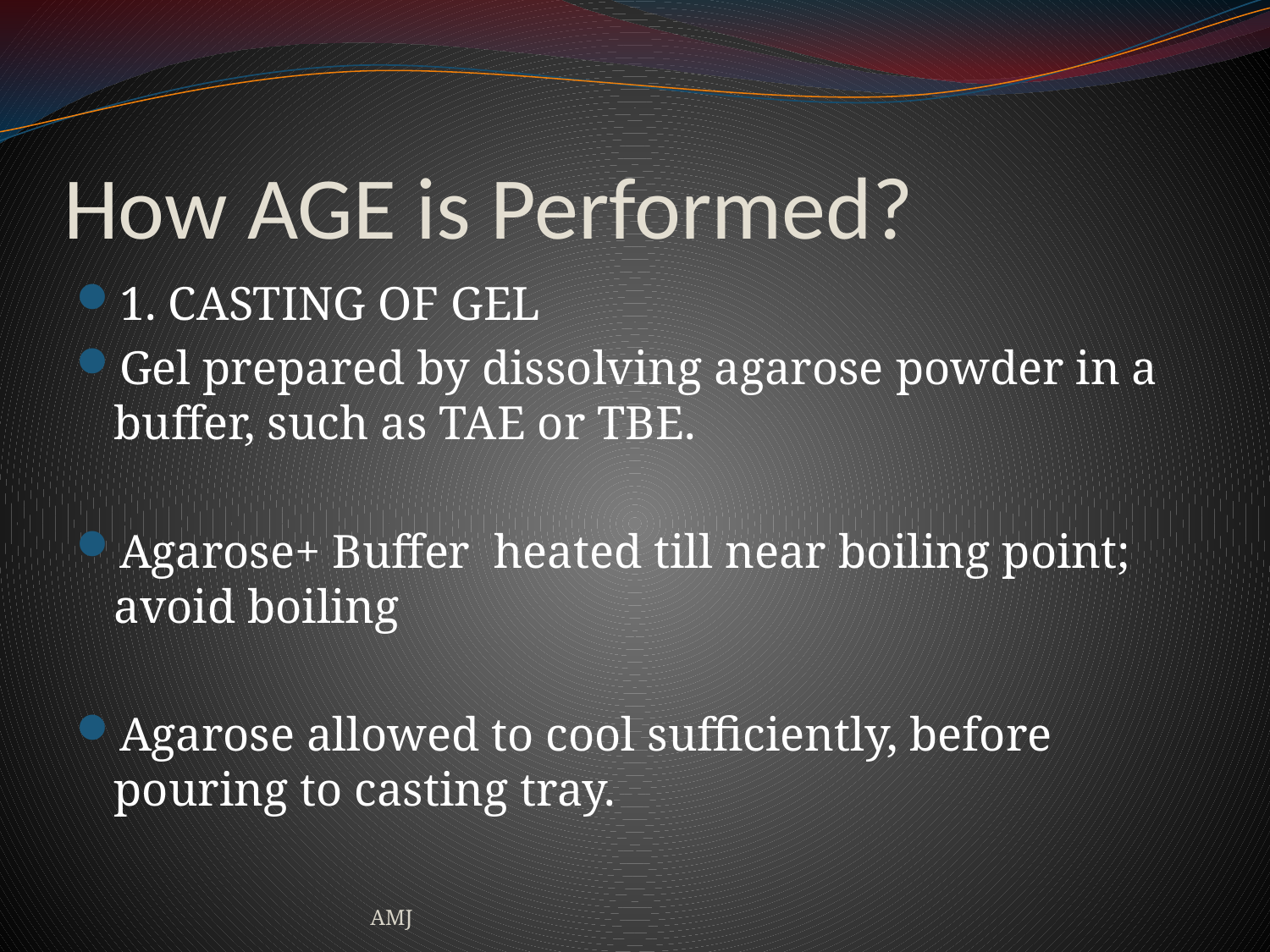

# How AGE is Performed?
1. CASTING OF GEL
Gel prepared by dissolving agarose powder in a buffer, such as TAE or TBE.

Agarose+ Buffer  heated till near boiling point; avoid boiling

Agarose allowed to cool sufficiently, before pouring to casting tray.
AMJ